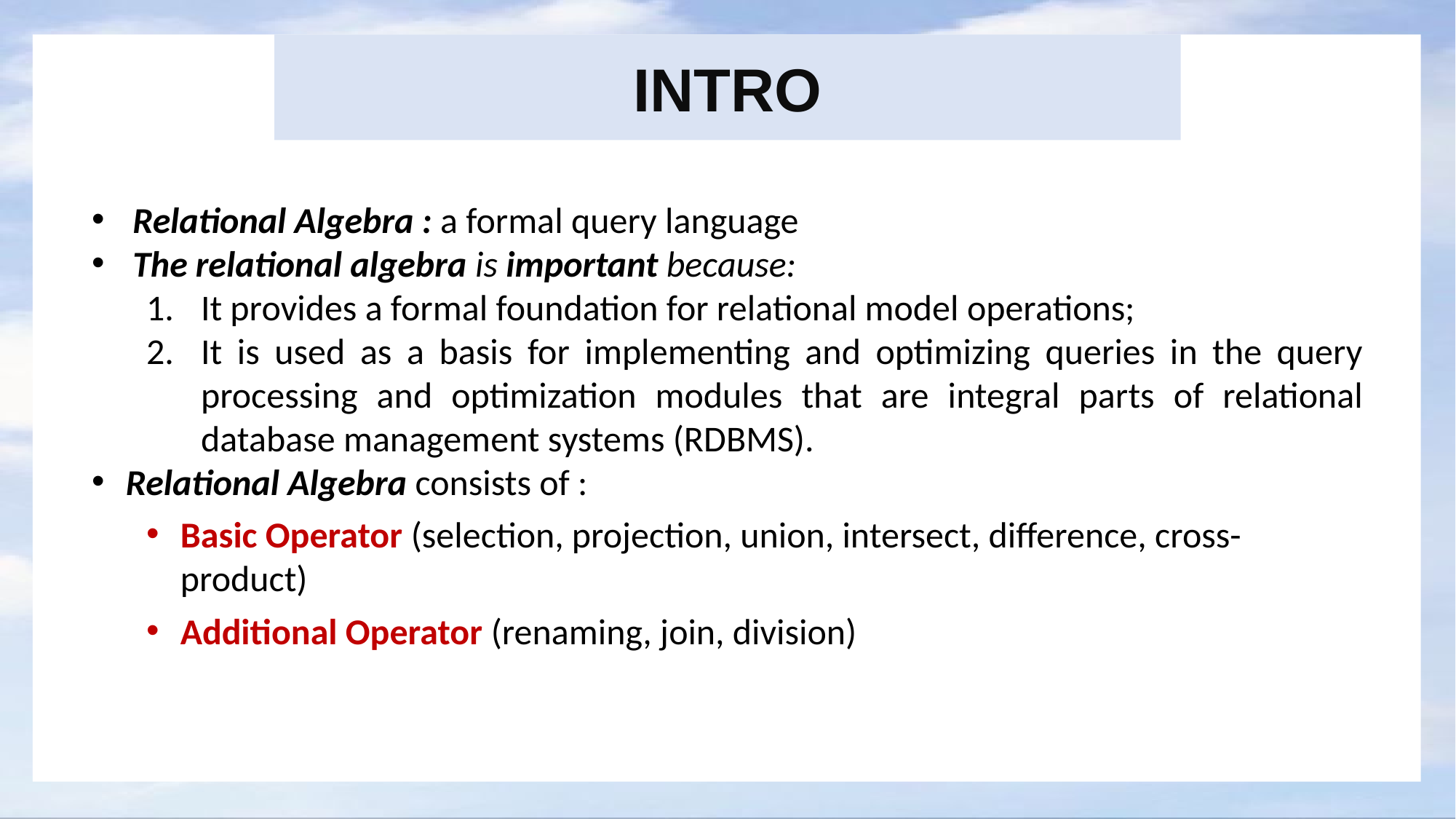

INTRO
Relational Algebra : a formal query language
The relational algebra is important because:
It provides a formal foundation for relational model operations;
It is used as a basis for implementing and optimizing queries in the query processing and optimization modules that are integral parts of relational database management systems (RDBMS).
Relational Algebra consists of :
Basic Operator (selection, projection, union, intersect, difference, cross-product)
Additional Operator (renaming, join, division)